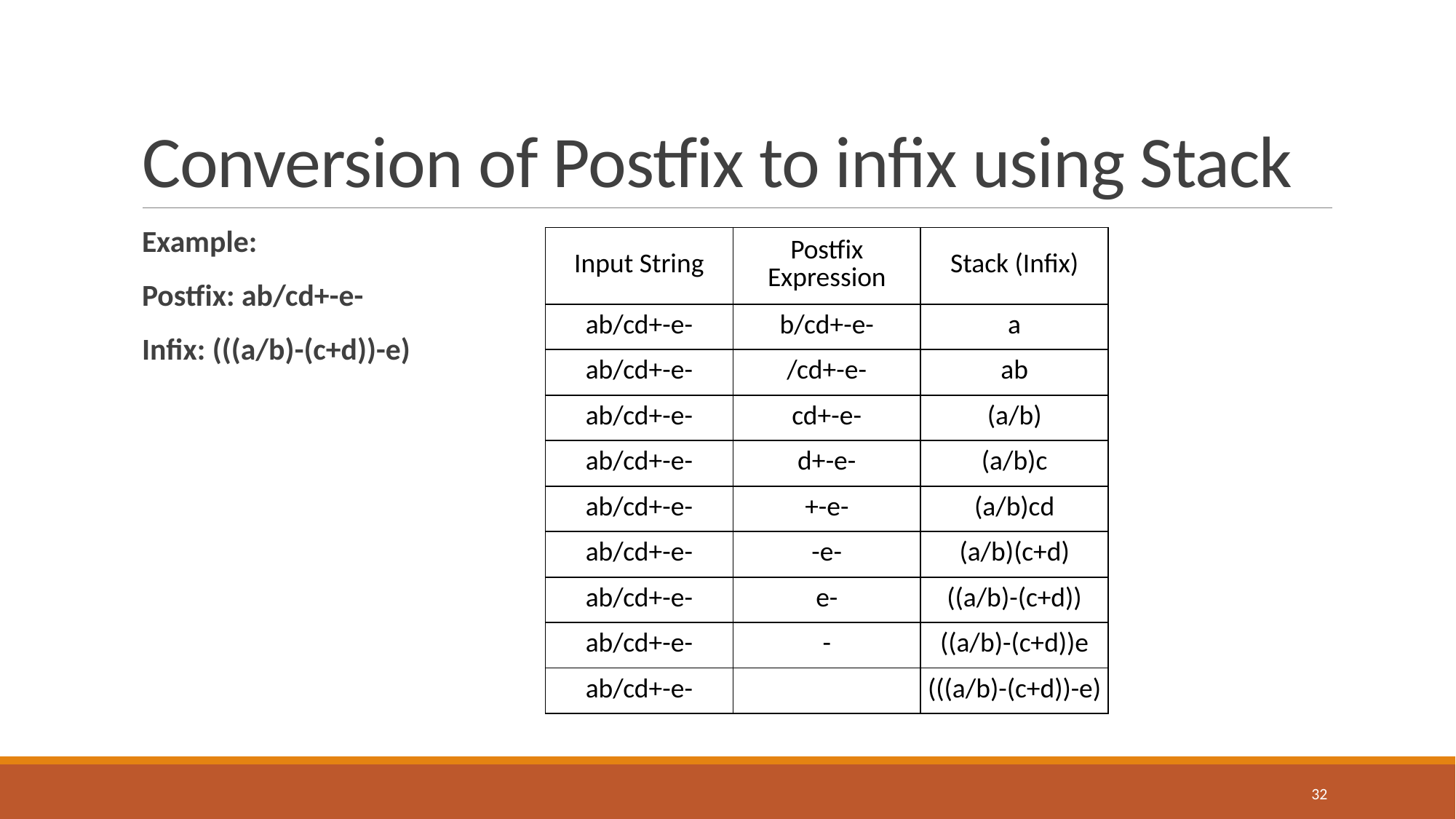

# Conversion of Postfix to infix using Stack
Example:
Postfix: ab/cd+-e-
Infix: (((a/b)-(c+d))-e)
| Input String | Postfix Expression | Stack (Infix) |
| --- | --- | --- |
| ab/cd+-e- | b/cd+-e- | a |
| ab/cd+-e- | /cd+-e- | ab |
| ab/cd+-e- | cd+-e- | (a/b) |
| ab/cd+-e- | d+-e- | (a/b)c |
| ab/cd+-e- | +-e- | (a/b)cd |
| ab/cd+-e- | -e- | (a/b)(c+d) |
| ab/cd+-e- | e- | ((a/b)-(c+d)) |
| ab/cd+-e- | - | ((a/b)-(c+d))e |
| ab/cd+-e- |  | (((a/b)-(c+d))-e) |
32